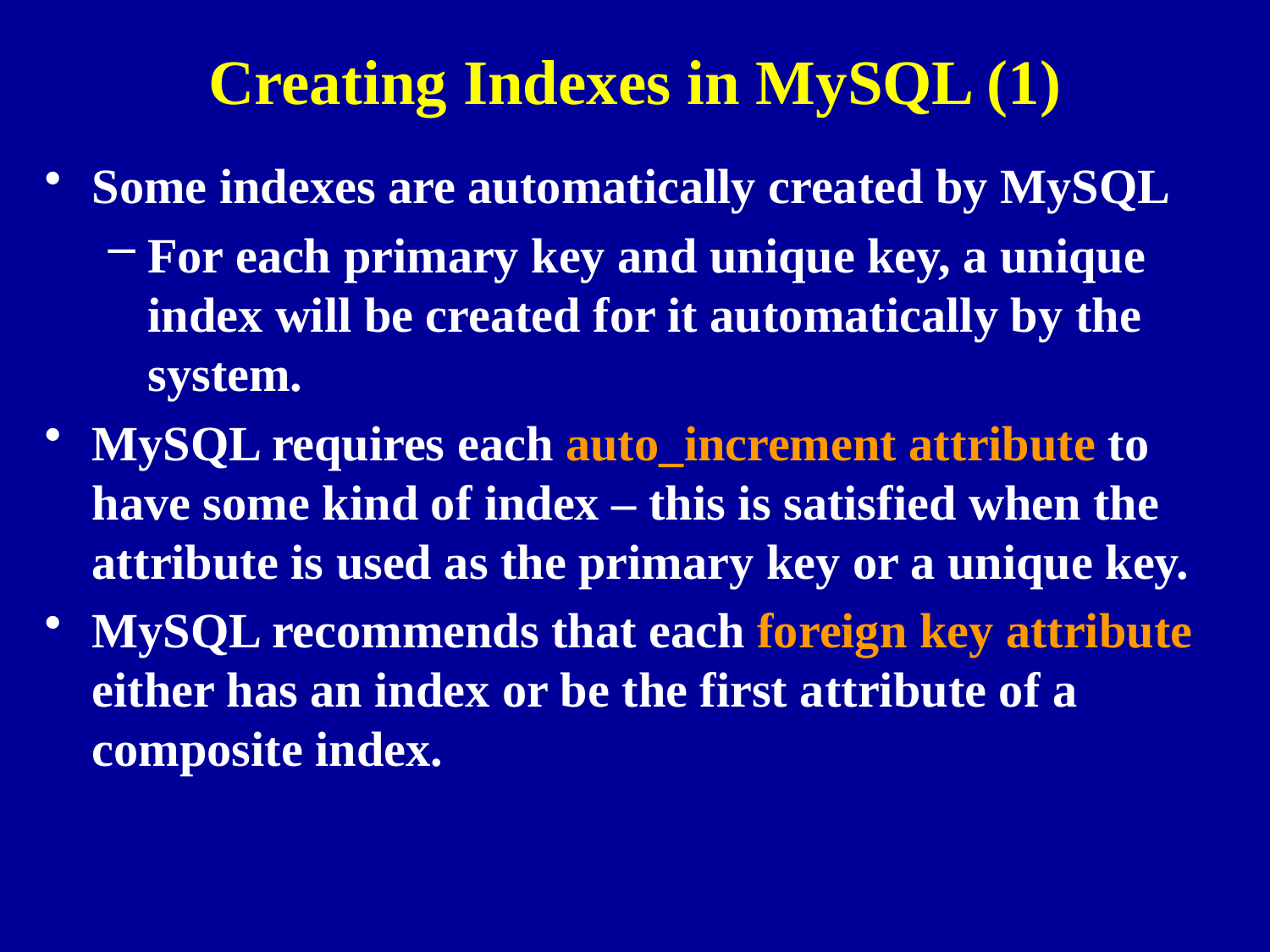

# Creating Indexes in MySQL (1)
Some indexes are automatically created by MySQL
For each primary key and unique key, a unique index will be created for it automatically by the system.
MySQL requires each auto_increment attribute to have some kind of index – this is satisfied when the attribute is used as the primary key or a unique key.
MySQL recommends that each foreign key attribute either has an index or be the first attribute of a composite index.